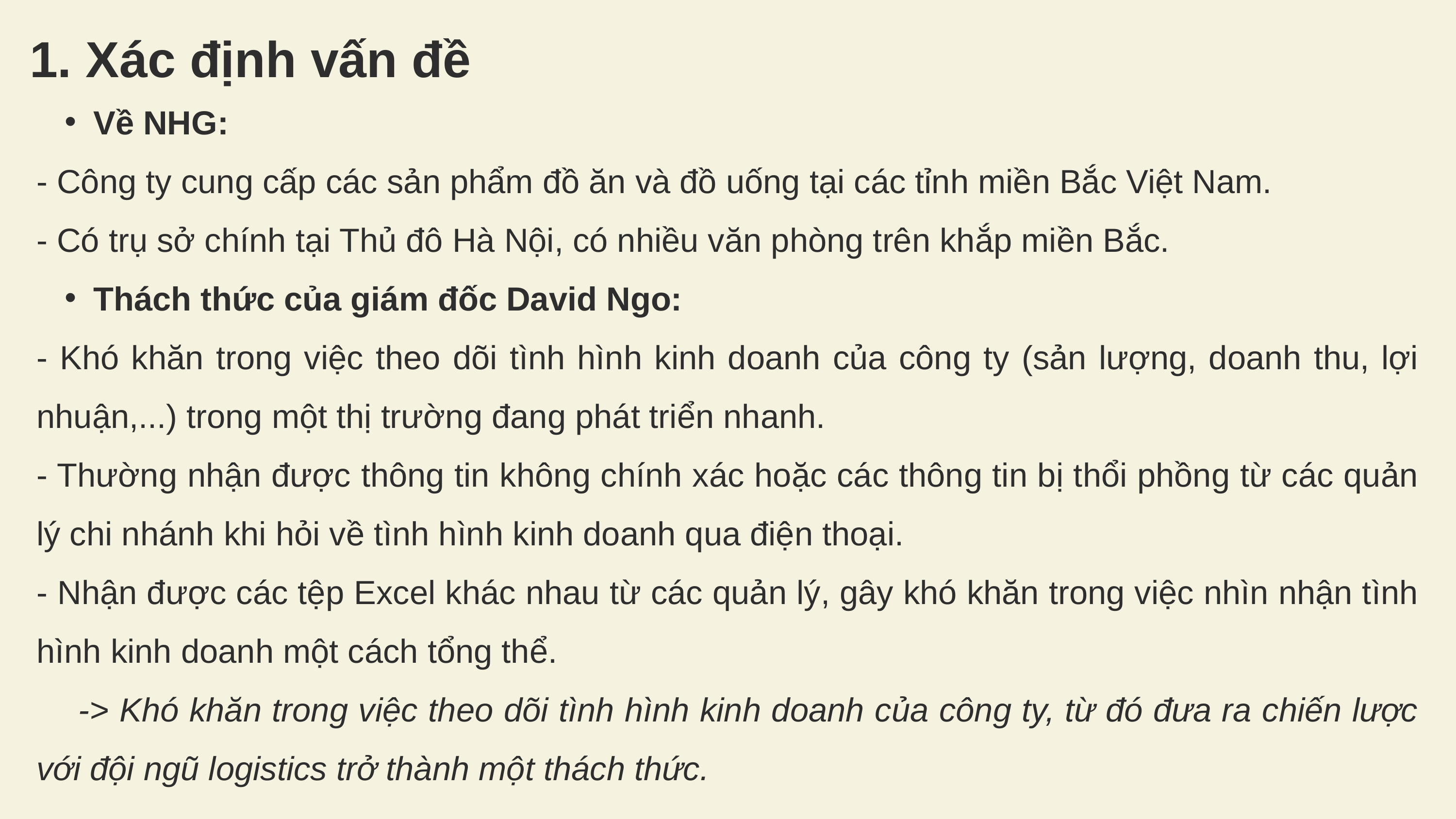

1. Xác định vấn đề
Về NHG:
- Công ty cung cấp các sản phẩm đồ ăn và đồ uống tại các tỉnh miền Bắc Việt Nam.
- Có trụ sở chính tại Thủ đô Hà Nội, có nhiều văn phòng trên khắp miền Bắc.
Thách thức của giám đốc David Ngo:
- Khó khăn trong việc theo dõi tình hình kinh doanh của công ty (sản lượng, doanh thu, lợi nhuận,...) trong một thị trường đang phát triển nhanh.
- Thường nhận được thông tin không chính xác hoặc các thông tin bị thổi phồng từ các quản lý chi nhánh khi hỏi về tình hình kinh doanh qua điện thoại.
- Nhận được các tệp Excel khác nhau từ các quản lý, gây khó khăn trong việc nhìn nhận tình hình kinh doanh một cách tổng thể.
    -> Khó khăn trong việc theo dõi tình hình kinh doanh của công ty, từ đó đưa ra chiến lược với đội ngũ logistics trở thành một thách thức.